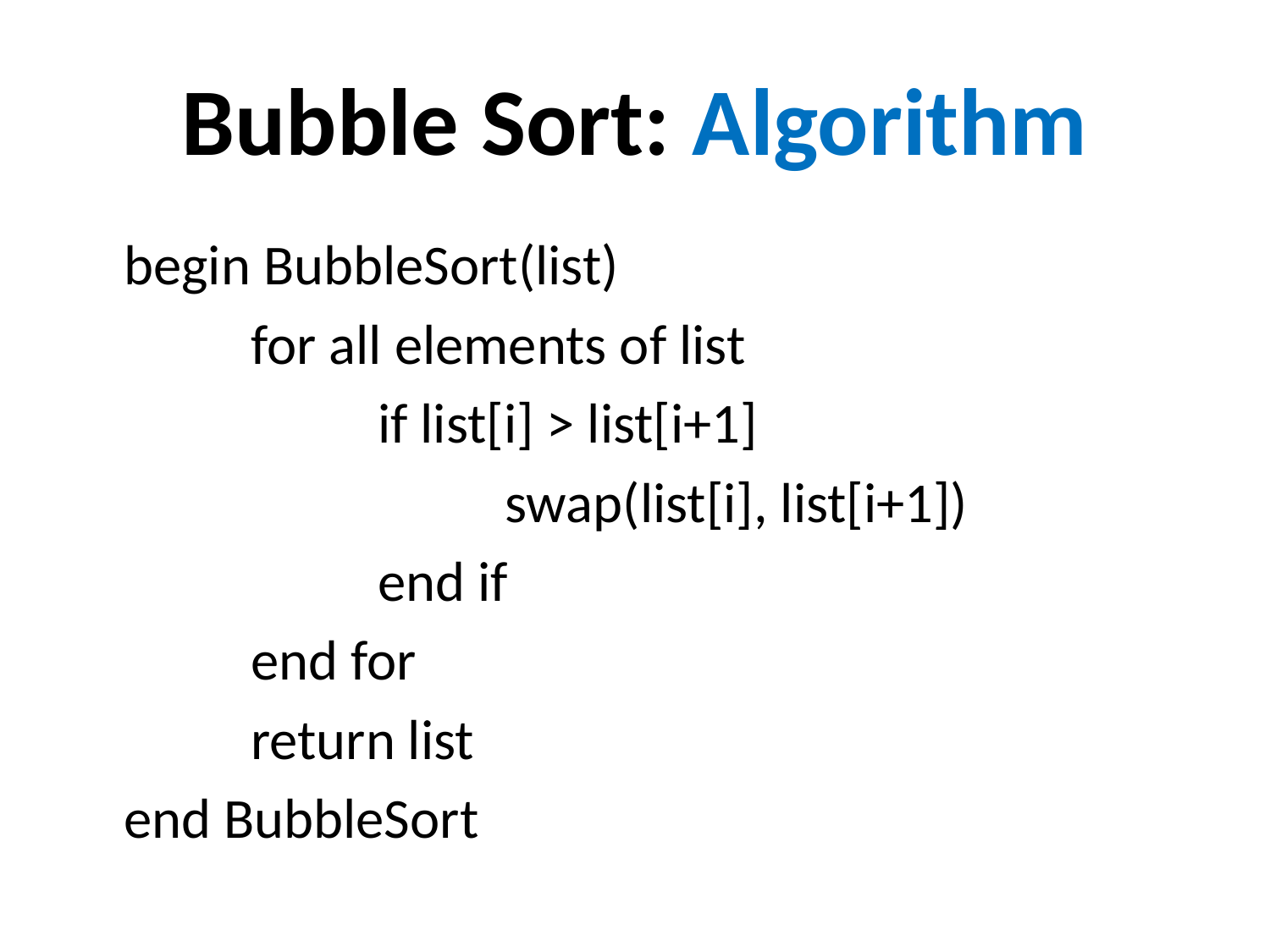

# Bubble Sort: Algorithm
	begin BubbleSort(list)
		for all elements of list
			if list[i] > list[i+1]
				swap(list[i], list[i+1])
			end if
		end for
		return list
	end BubbleSort